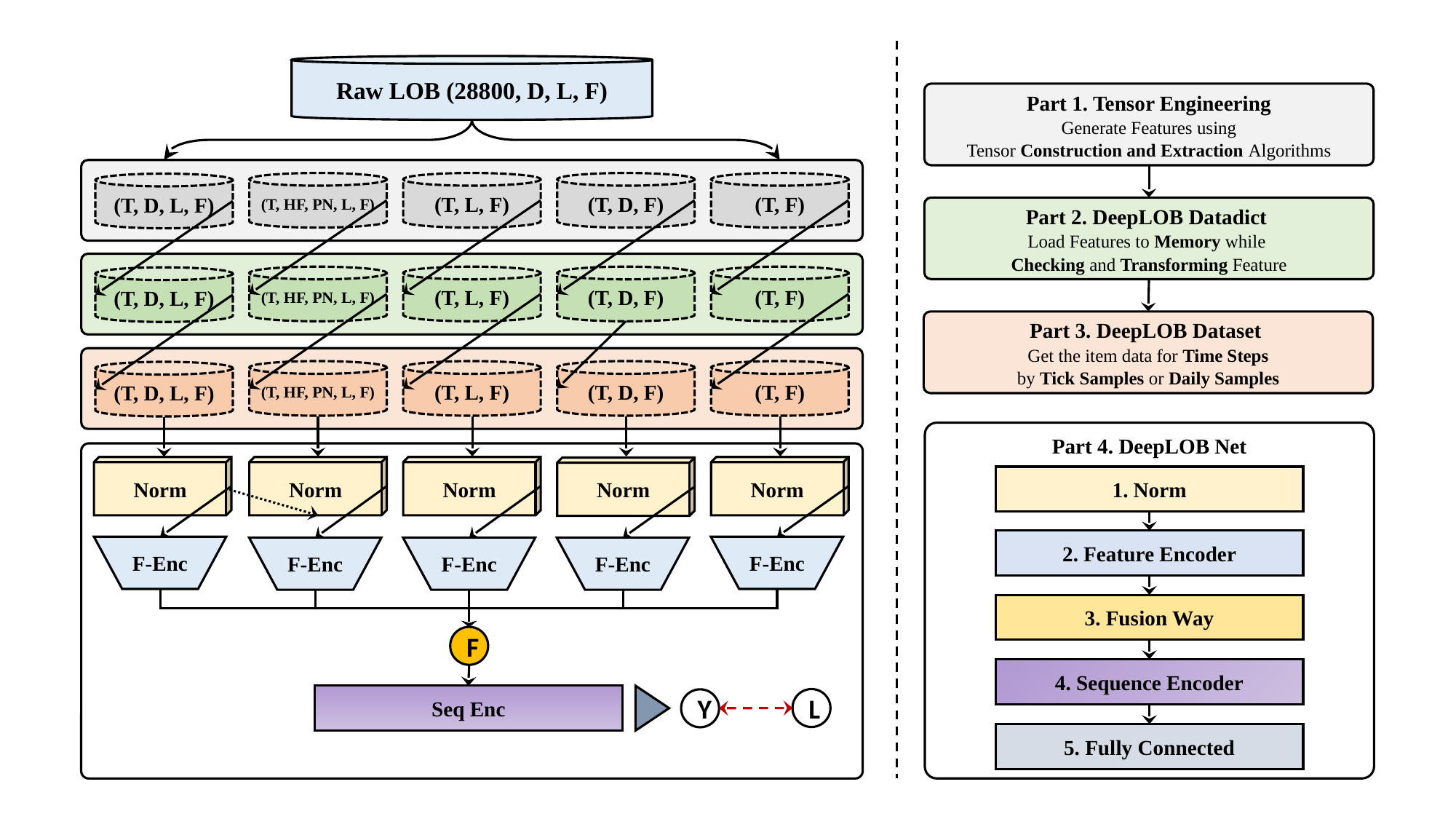

Raw LOB (28800, D, L, F)
Part 1. Tensor Engineering
Generate Features using
Tensor Construction and Extraction Algorithms
Part 2. DeepLOB Datadict
Load Features to Memory while
Checking and Transforming Feature
Part 3. DeepLOB Dataset
Get the item data for Time Steps
by Tick Samples or Daily Samples
Part 4. DeepLOB Net
1. Norm
2. Feature Encoder
3. Fusion Way
4. Sequence Encoder
5. Fully Connected

(T, HF, PN, L, F)
(T, L, F)
(T, D, F)
(T, F)
(T, D, L, F)

(T, HF, PN, L, F)
(T, L, F)
(T, D, F)
(T, F)
(T, D, L, F)

(T, HF, PN, L, F)
(T, L, F)
(T, D, F)
(T, F)
(T, D, L, F)

Norm
Norm
Norm
Norm
Norm

F-Enc

F-Enc

F-Enc

F-Enc

F-Enc
F
Seq Enc
L
Y